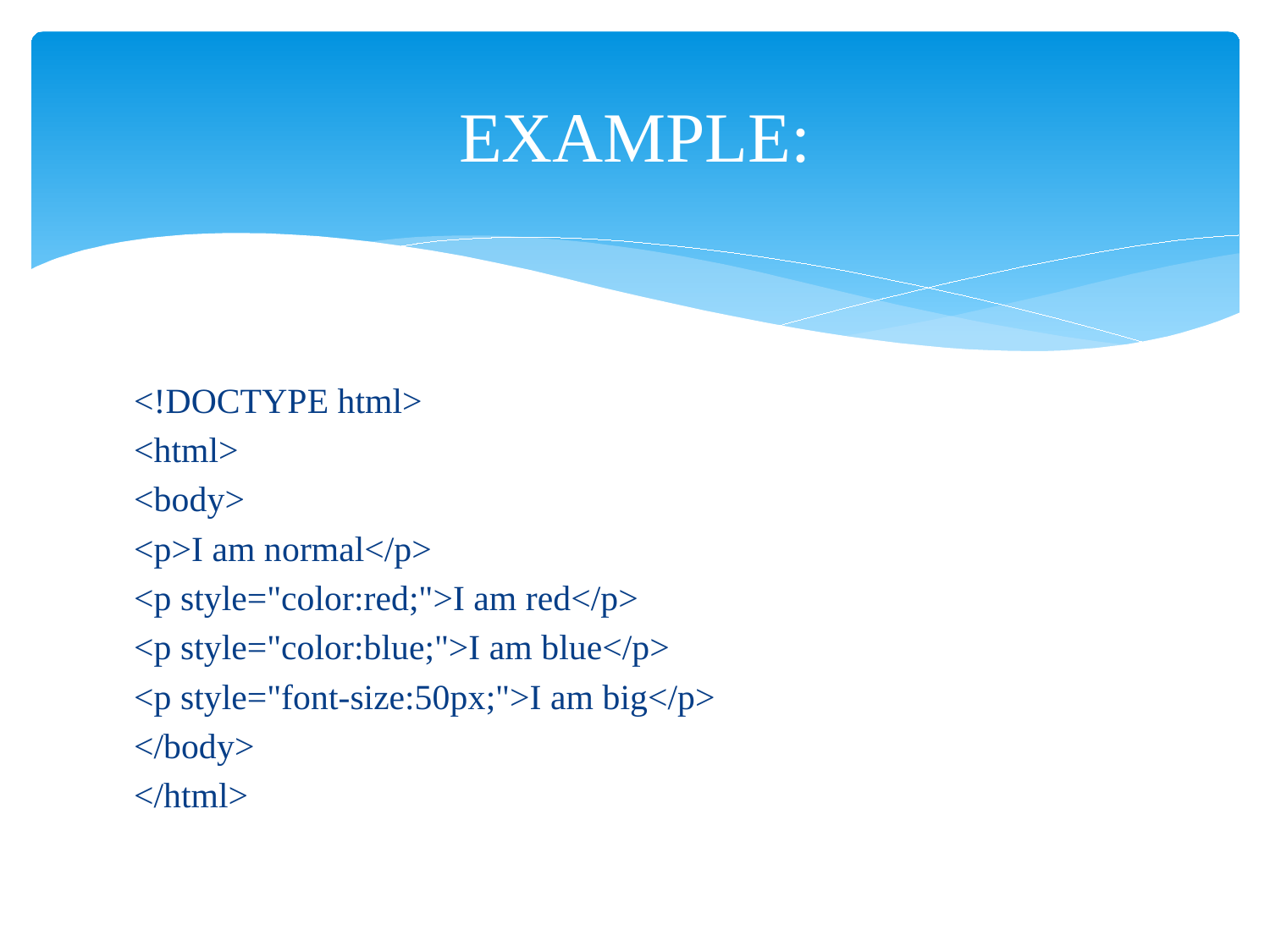

# EXAMPLE:
<!DOCTYPE html>
<html>
<body>
<p>I am normal</p>
<p style="color:red;">I am red</p>
<p style="color:blue;">I am blue</p>
<p style="font-size:50px;">I am big</p>
</body>
</html>